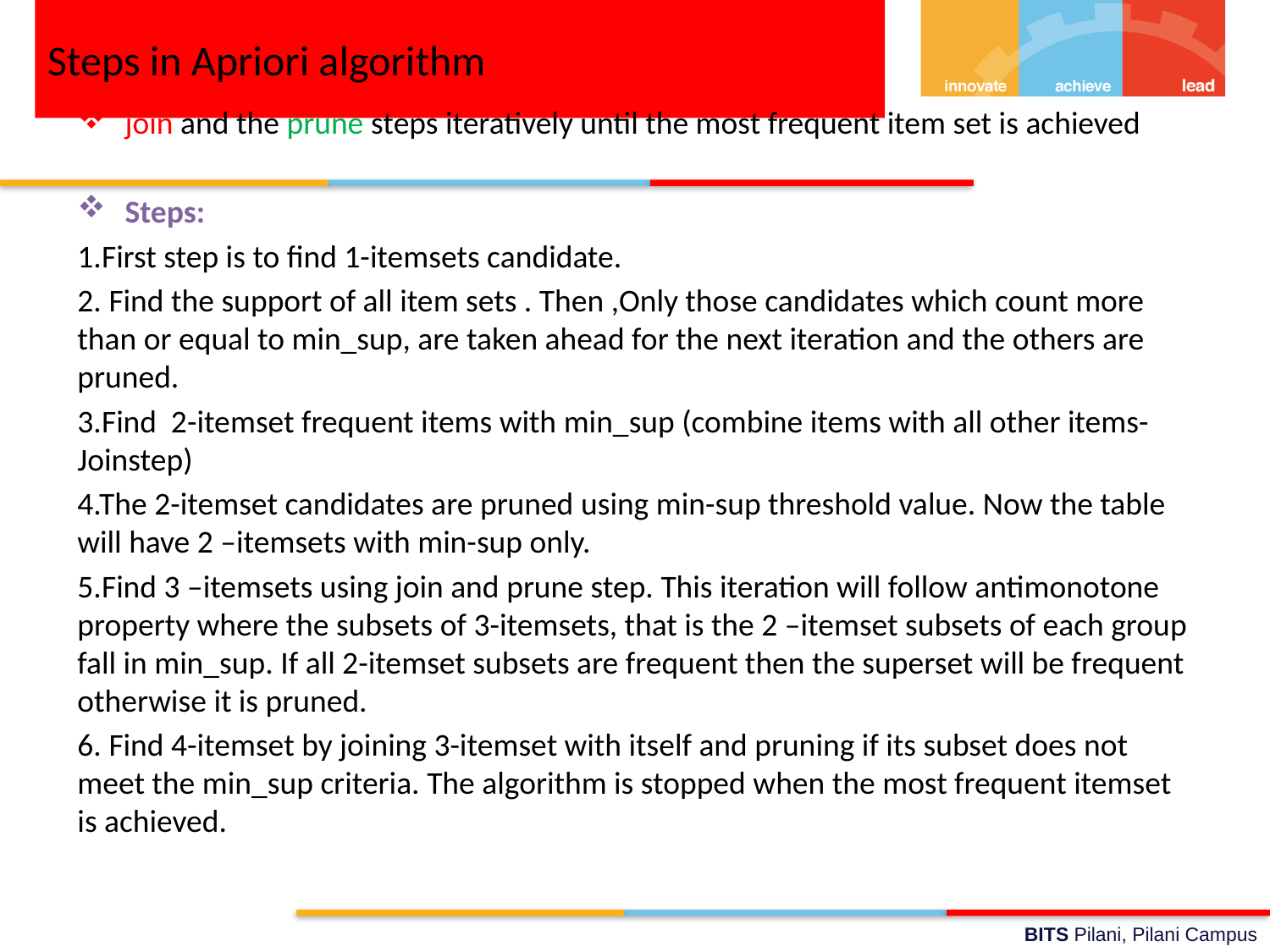

Steps in Apriori algorithm
join and the prune steps iteratively until the most frequent item set is achieved

Steps:
1.First step is to find 1-itemsets candidate.
2. Find the support of all item sets . Then ,Only those candidates which count more than or equal to min_sup, are taken ahead for the next iteration and the others are pruned.
3.Find  2-itemset frequent items with min_sup (combine items with all other items-Joinstep)
4.The 2-itemset candidates are pruned using min-sup threshold value. Now the table will have 2 –itemsets with min-sup only.
5.Find 3 –itemsets using join and prune step. This iteration will follow antimonotone property where the subsets of 3-itemsets, that is the 2 –itemset subsets of each group fall in min_sup. If all 2-itemset subsets are frequent then the superset will be frequent otherwise it is pruned.
6. Find 4-itemset by joining 3-itemset with itself and pruning if its subset does not meet the min_sup criteria. The algorithm is stopped when the most frequent itemset is achieved.